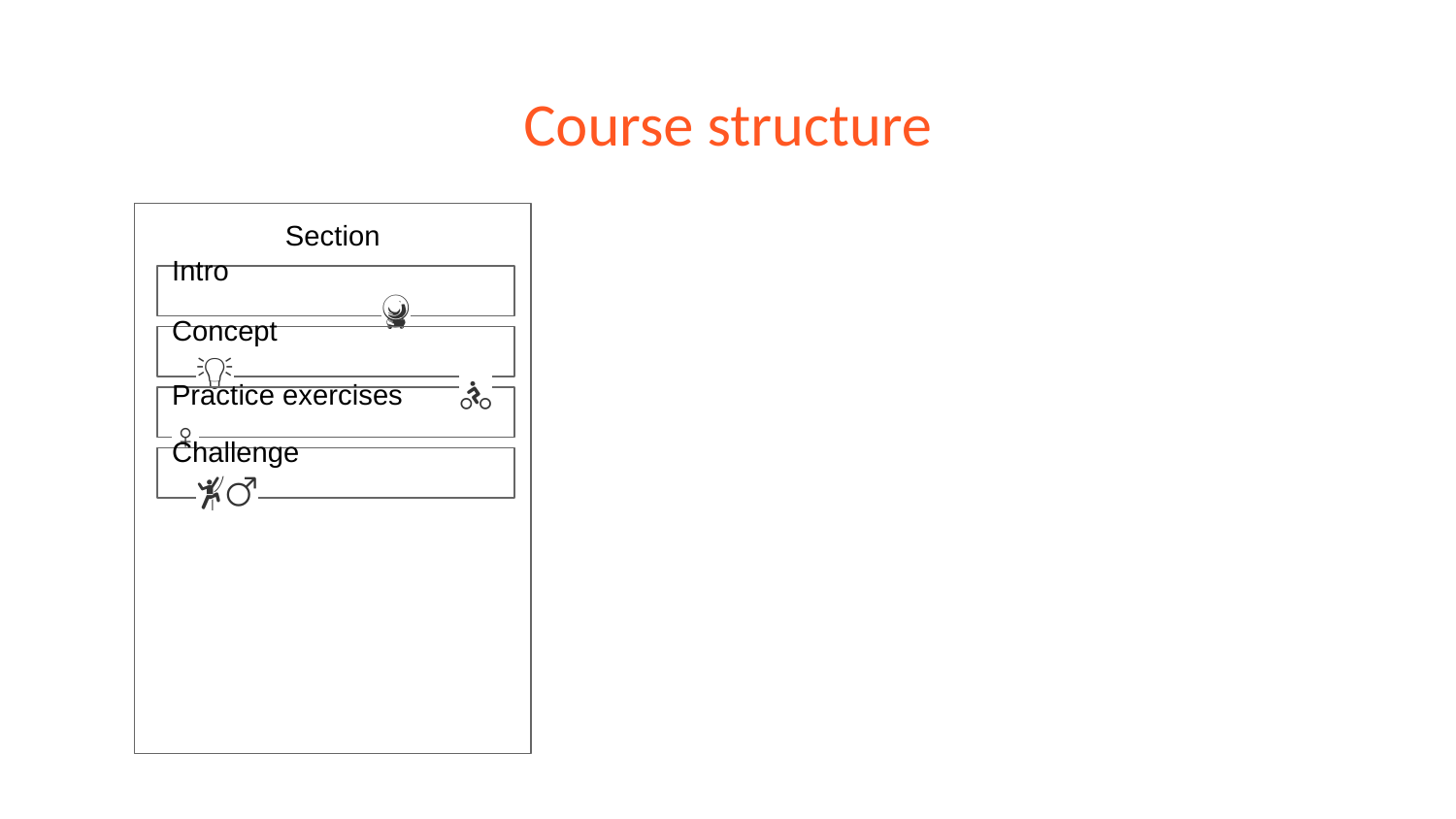

# Course structure
Section
Intro			        🔮
Concept		        💡
Practice exercises       🚴‍♀️
Challenge		        🧗‍♂️